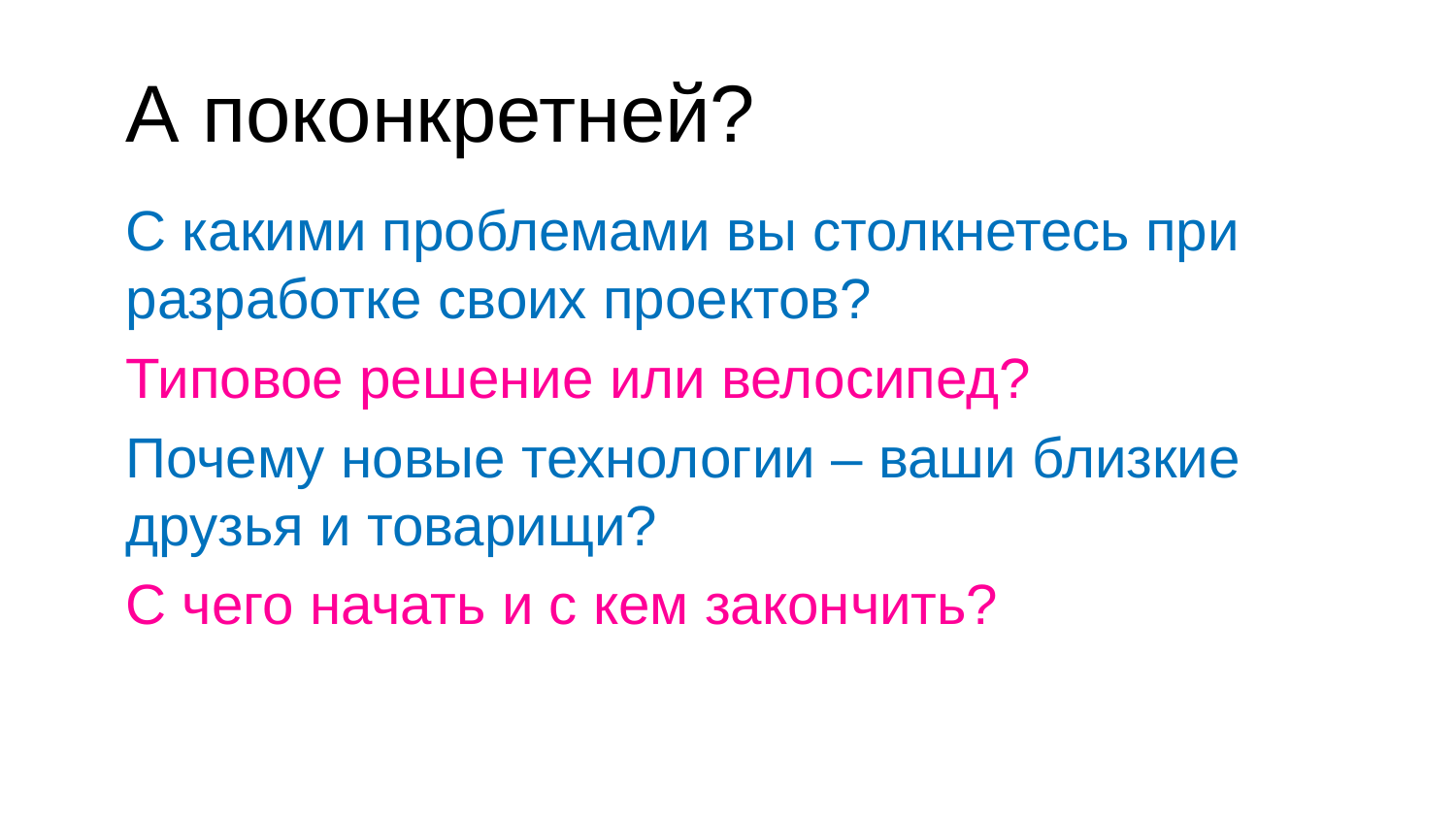

# А поконкретней?
С какими проблемами вы столкнетесь при разработке своих проектов?
Типовое решение или велосипед?
Почему новые технологии – ваши близкие друзья и товарищи?
С чего начать и с кем закончить?